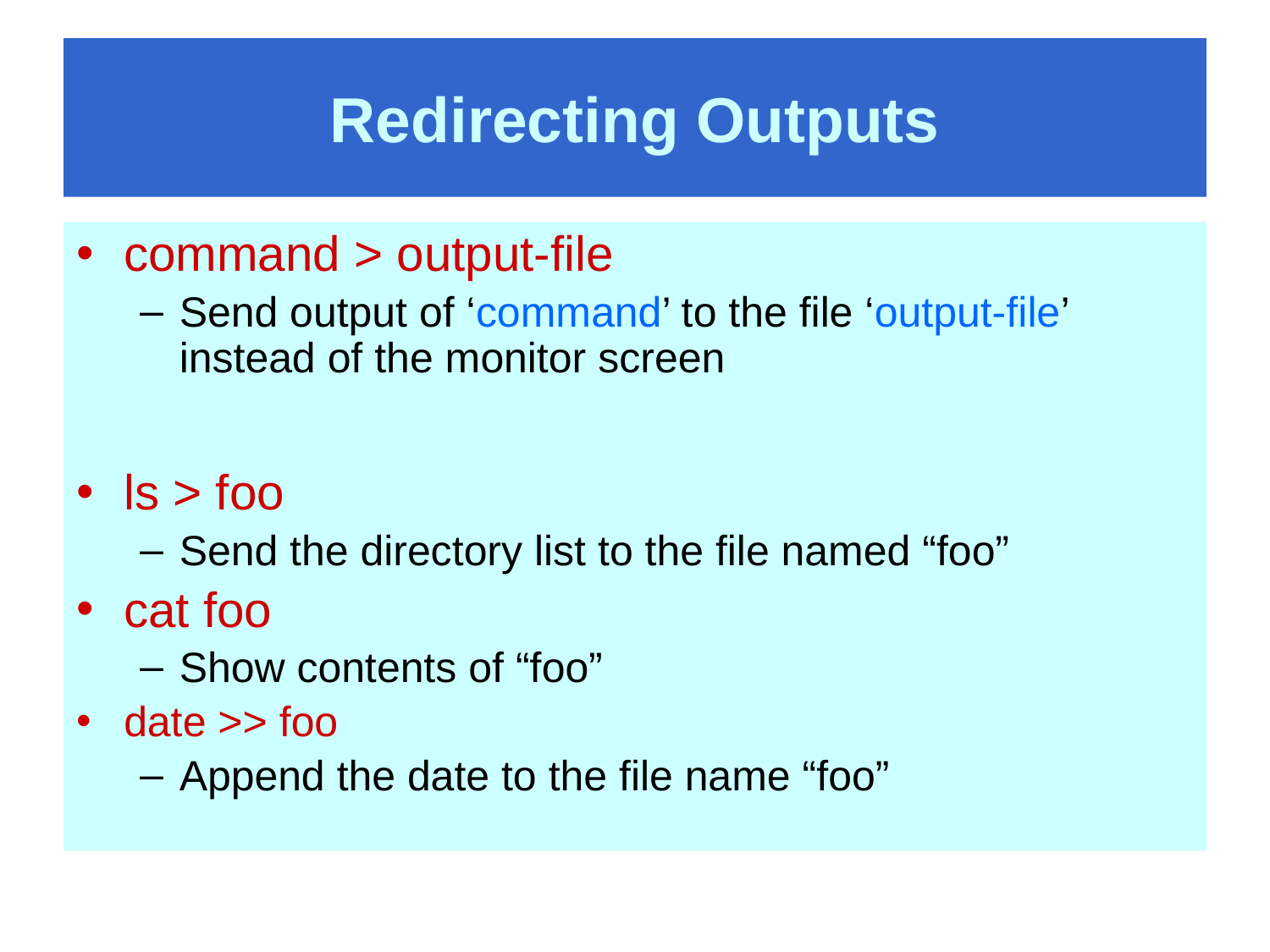

# Redirecting Outputs
command > output-file
Send output of ‘command’ to the file ‘output-file’ instead of the monitor screen

ls > foo
Send the directory list to the file named “foo”
cat foo
Show contents of “foo”
date >> foo
Append the date to the file name “foo”